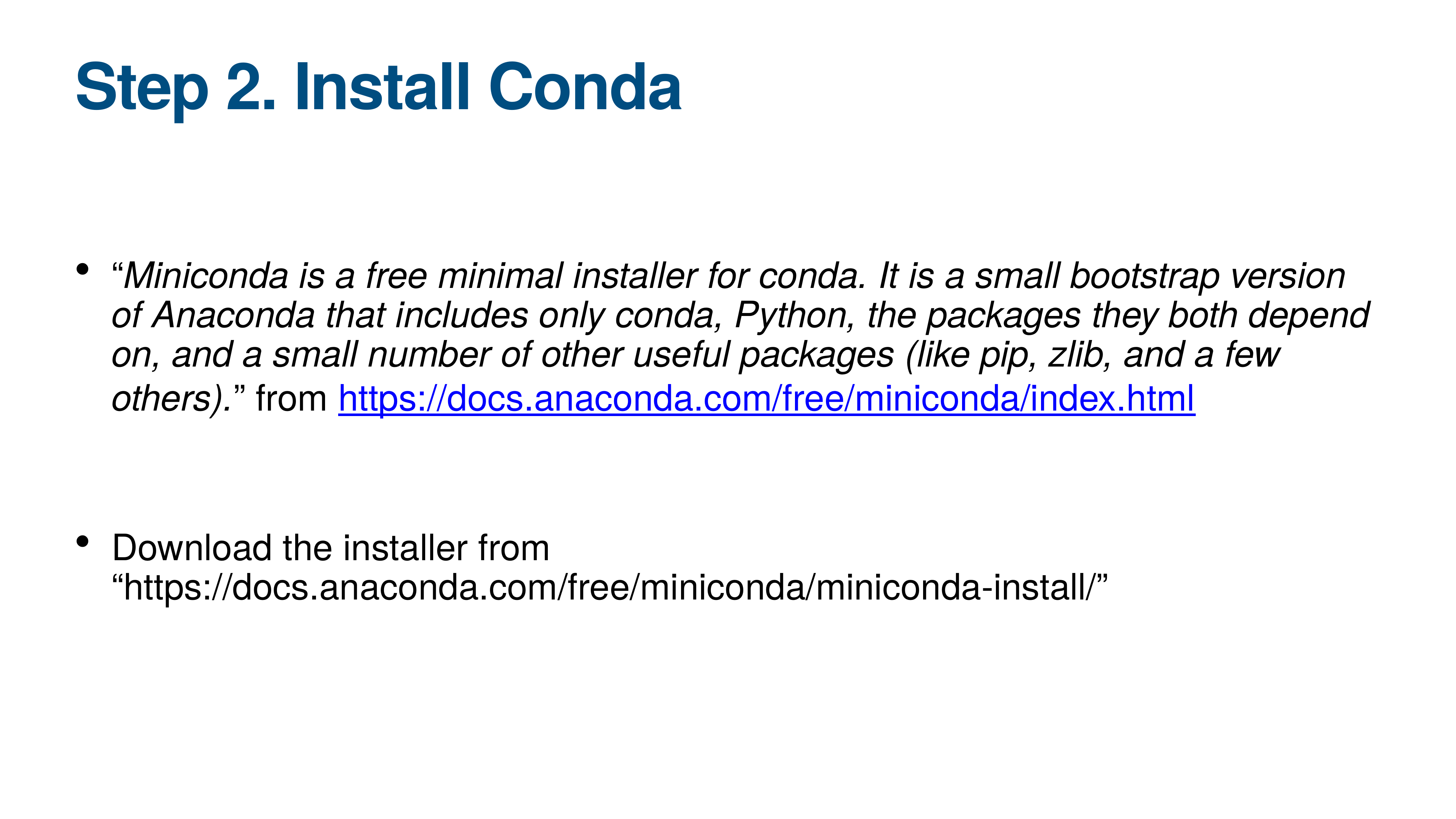

# Step 2. Install Conda

“Miniconda is a free minimal installer for conda. It is a small bootstrap version of Anaconda that includes only conda, Python, the packages they both depend on, and a small number of other useful packages (like pip, zlib, and a few others).” from https://docs.anaconda.com/free/miniconda/index.html

Download the installer from “https://docs.anaconda.com/free/miniconda/miniconda-install/”